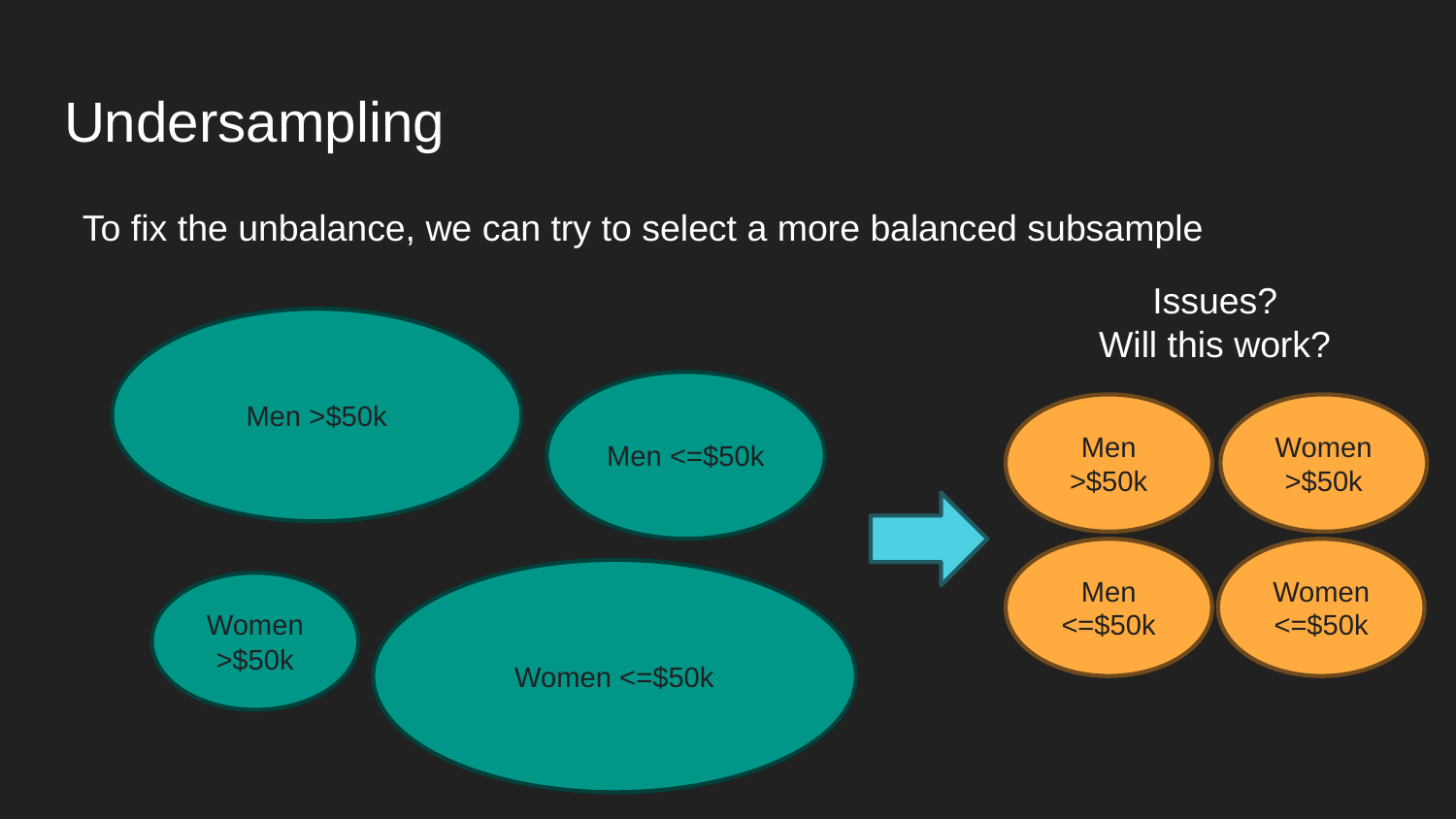

# Undersampling
To fix the unbalance, we can try to select a more balanced subsample
Issues?
Will this work?
Men >$50k
Men <=$50k
Men >$50k
Women >$50k

Men <=$50k
Women <=$50k
Women <=$50k
Women >$50k